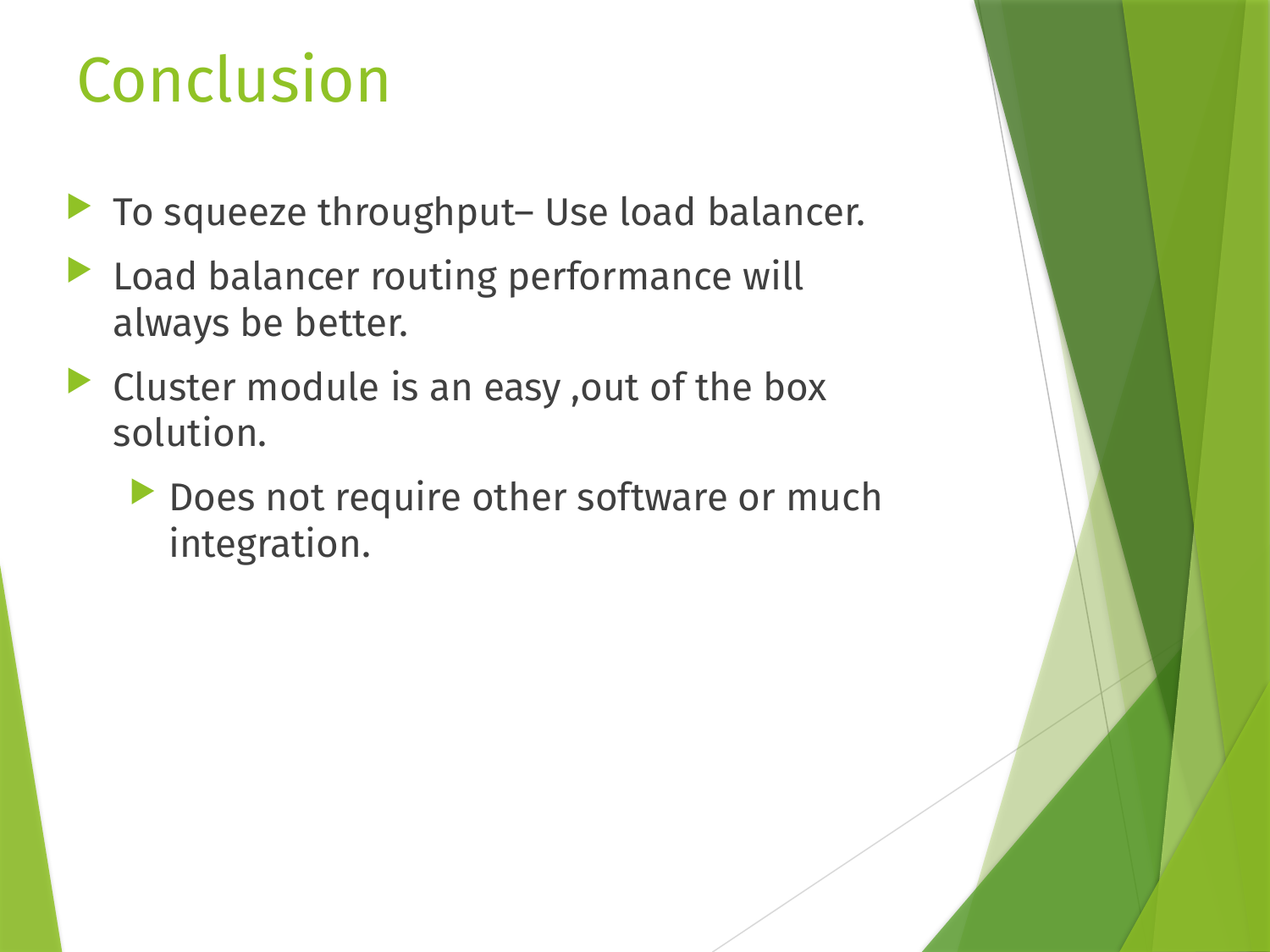

# Conclusion
To squeeze throughput– Use load balancer.
Load balancer routing performance will always be better.
Cluster module is an easy ,out of the box solution.
Does not require other software or much integration.